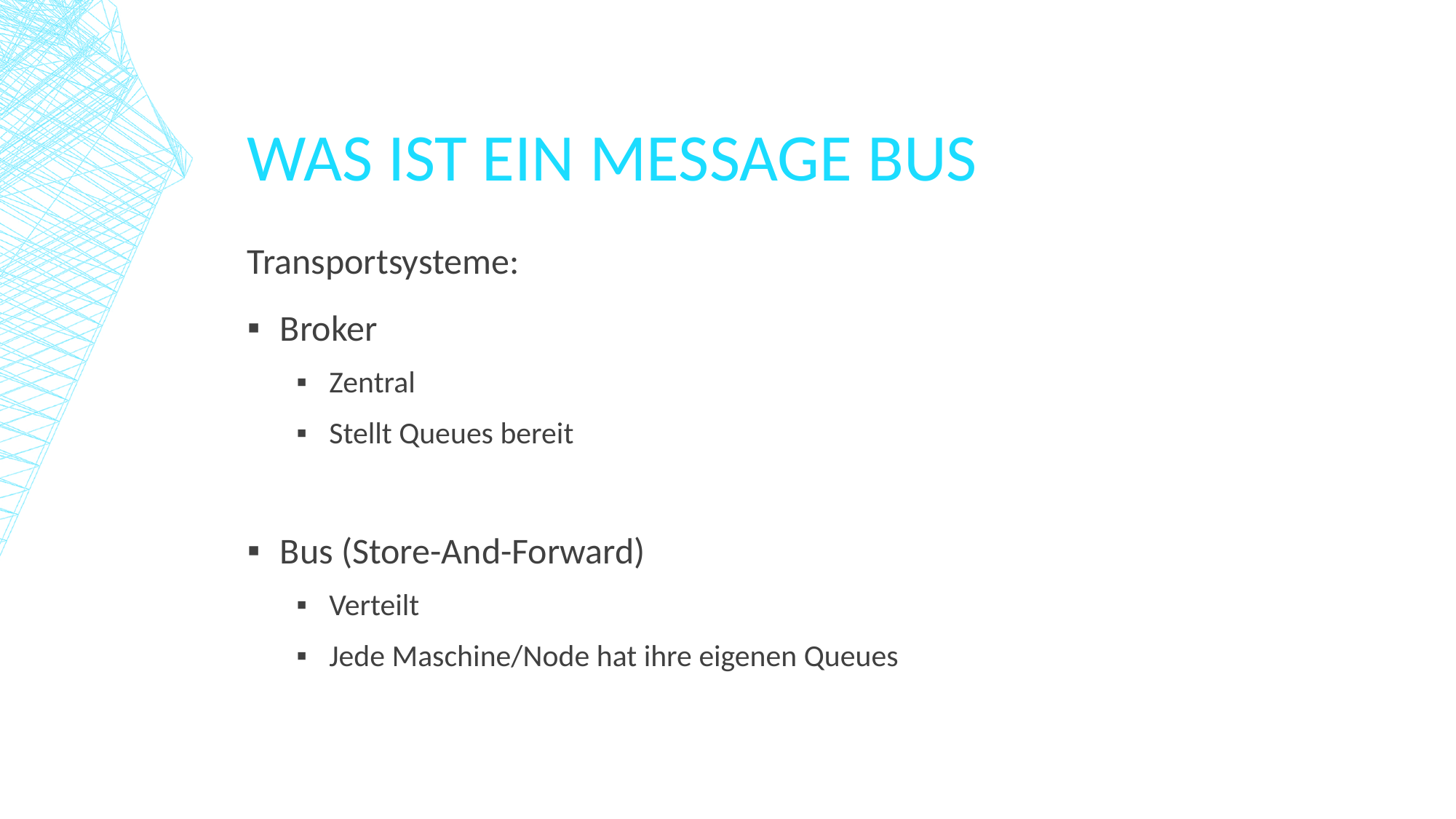

# Was ist ein message Bus
Transportsysteme:
Broker
Zentral
Stellt Queues bereit

Bus (Store-And-Forward)
Verteilt
Jede Maschine/Node hat ihre eigenen Queues